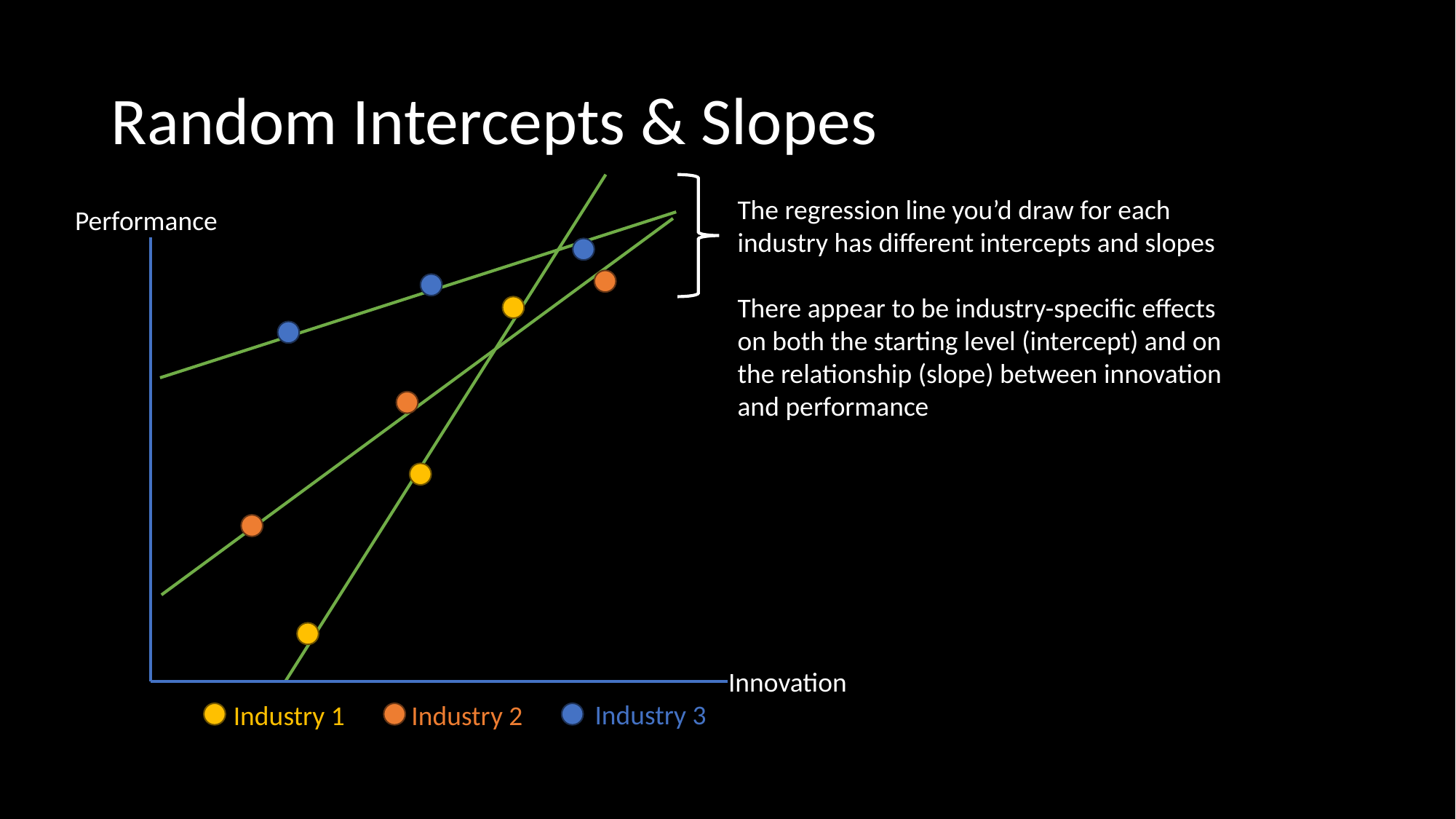

# Random Intercepts & Slopes

The regression line you’d draw for each industry has different intercepts and slopes

There appear to be industry-specific effects on both the starting level (intercept) and on the relationship (slope) between innovation and performance
Performance

Innovation
Industry 3
Industry 1
Industry 2